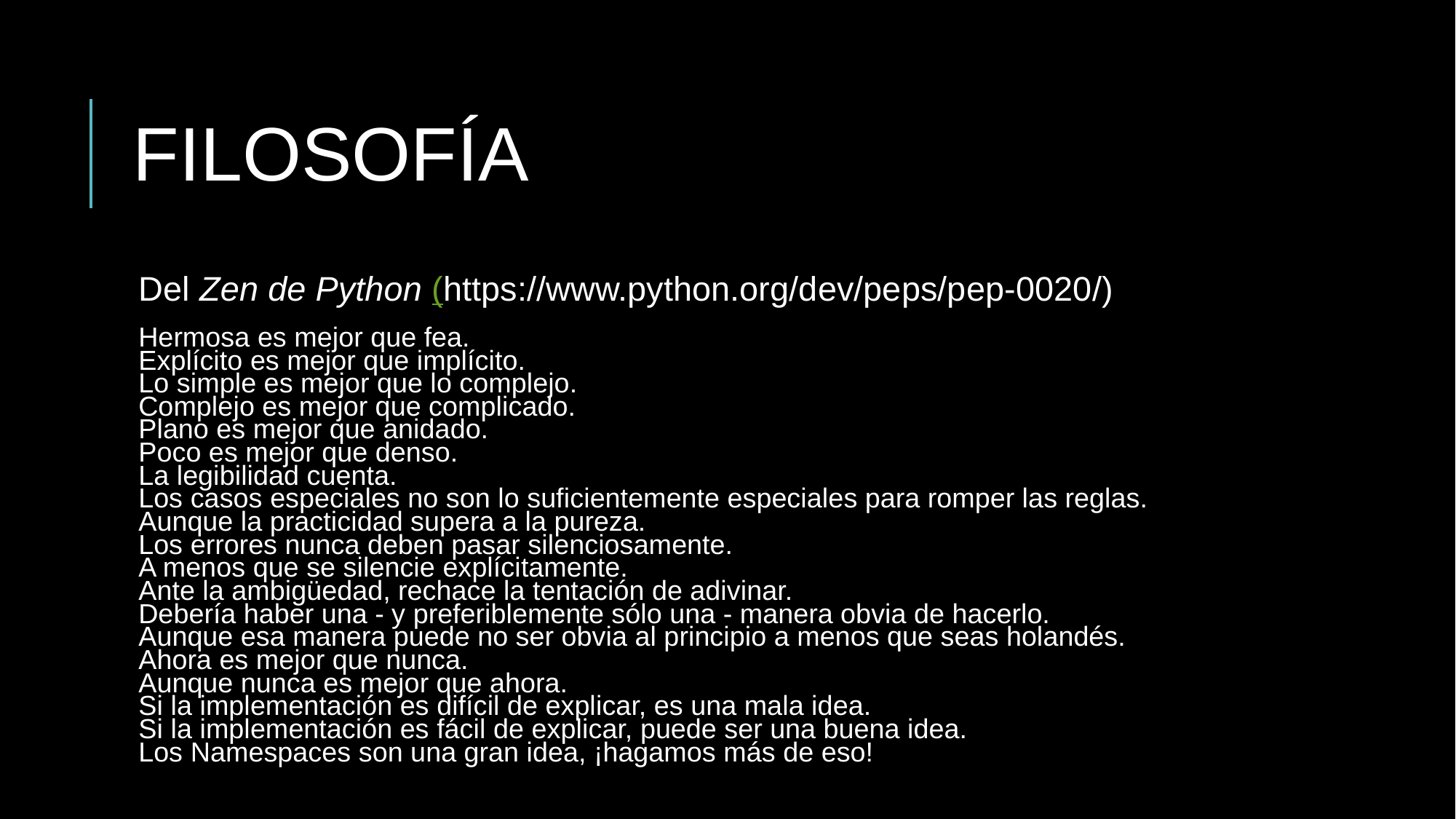

# FILOSOFÍA
Del Zen de Python (https://www.python.org/dev/peps/pep-0020/)
Hermosa es mejor que fea.
Explícito es mejor que implícito.
Lo simple es mejor que lo complejo.
Complejo es mejor que complicado.
Plano es mejor que anidado.
Poco es mejor que denso.
La legibilidad cuenta.
Los casos especiales no son lo suficientemente especiales para romper las reglas.
Aunque la practicidad supera a la pureza.
Los errores nunca deben pasar silenciosamente.
A menos que se silencie explícitamente.
Ante la ambigüedad, rechace la tentación de adivinar.
Debería haber una - y preferiblemente sólo una - manera obvia de hacerlo.
Aunque esa manera puede no ser obvia al principio a menos que seas holandés.
Ahora es mejor que nunca.
Aunque nunca es mejor que ahora.
Si la implementación es difícil de explicar, es una mala idea.
Si la implementación es fácil de explicar, puede ser una buena idea.
Los Namespaces son una gran idea, ¡hagamos más de eso!